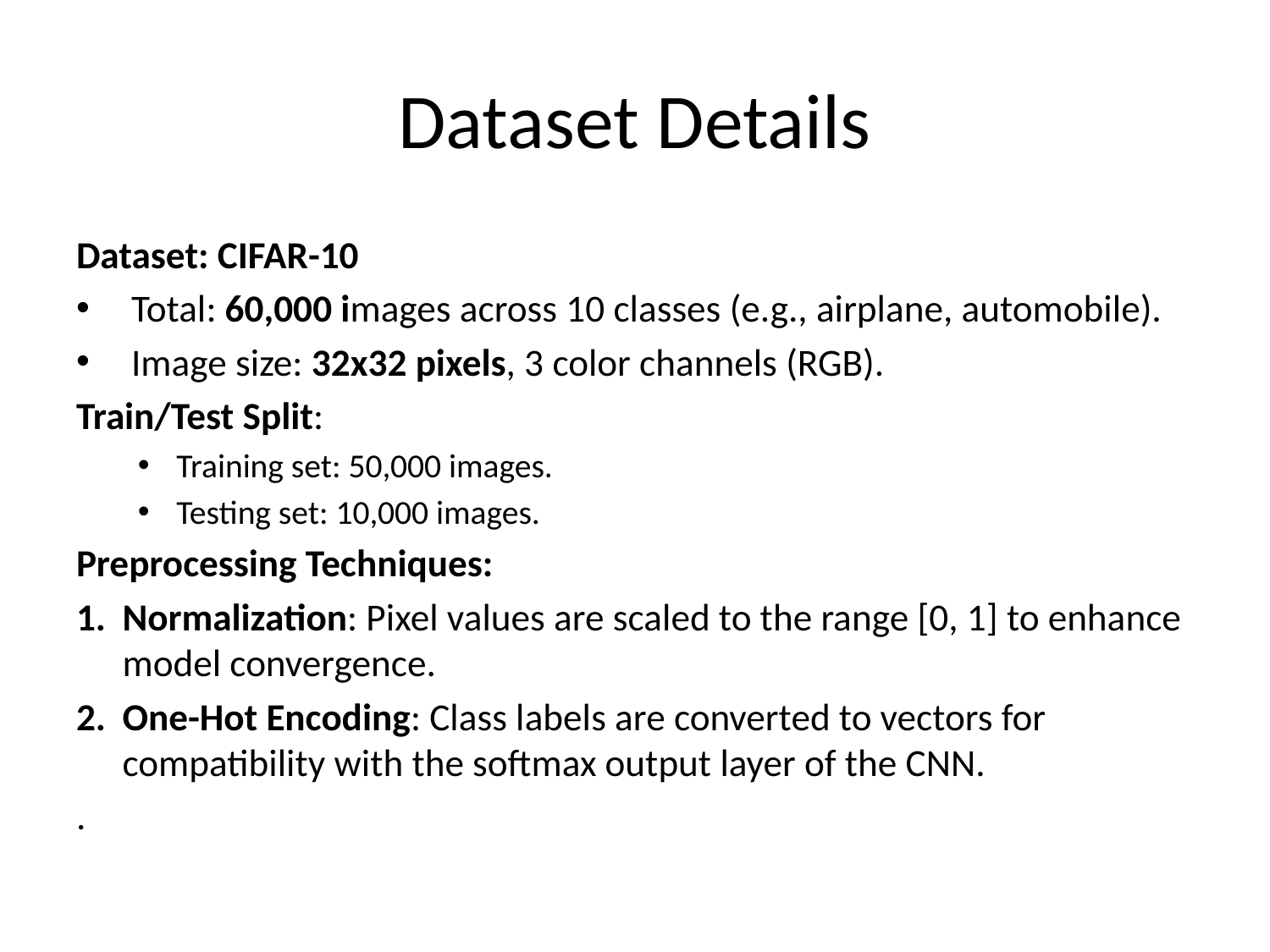

# Dataset Details
Dataset: CIFAR-10
 Total: 60,000 images across 10 classes (e.g., airplane, automobile).
 Image size: 32x32 pixels, 3 color channels (RGB).
Train/Test Split:
Training set: 50,000 images.
Testing set: 10,000 images.
Preprocessing Techniques:
Normalization: Pixel values are scaled to the range [0, 1] to enhance model convergence.
One-Hot Encoding: Class labels are converted to vectors for compatibility with the softmax output layer of the CNN.
.